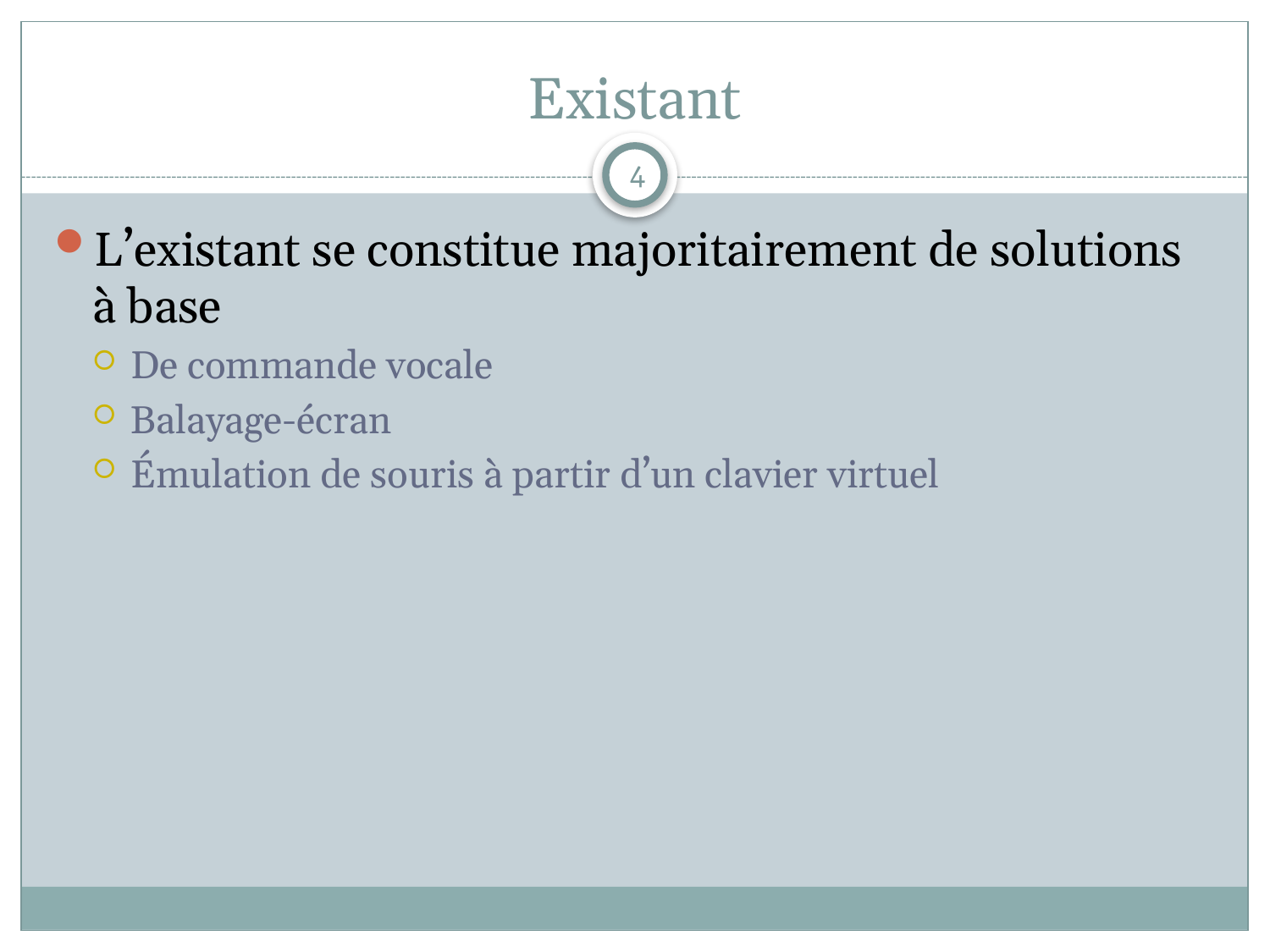

# Existant
4
L’existant se constitue majoritairement de solutions à base
De commande vocale
Balayage-écran
Émulation de souris à partir d’un clavier virtuel